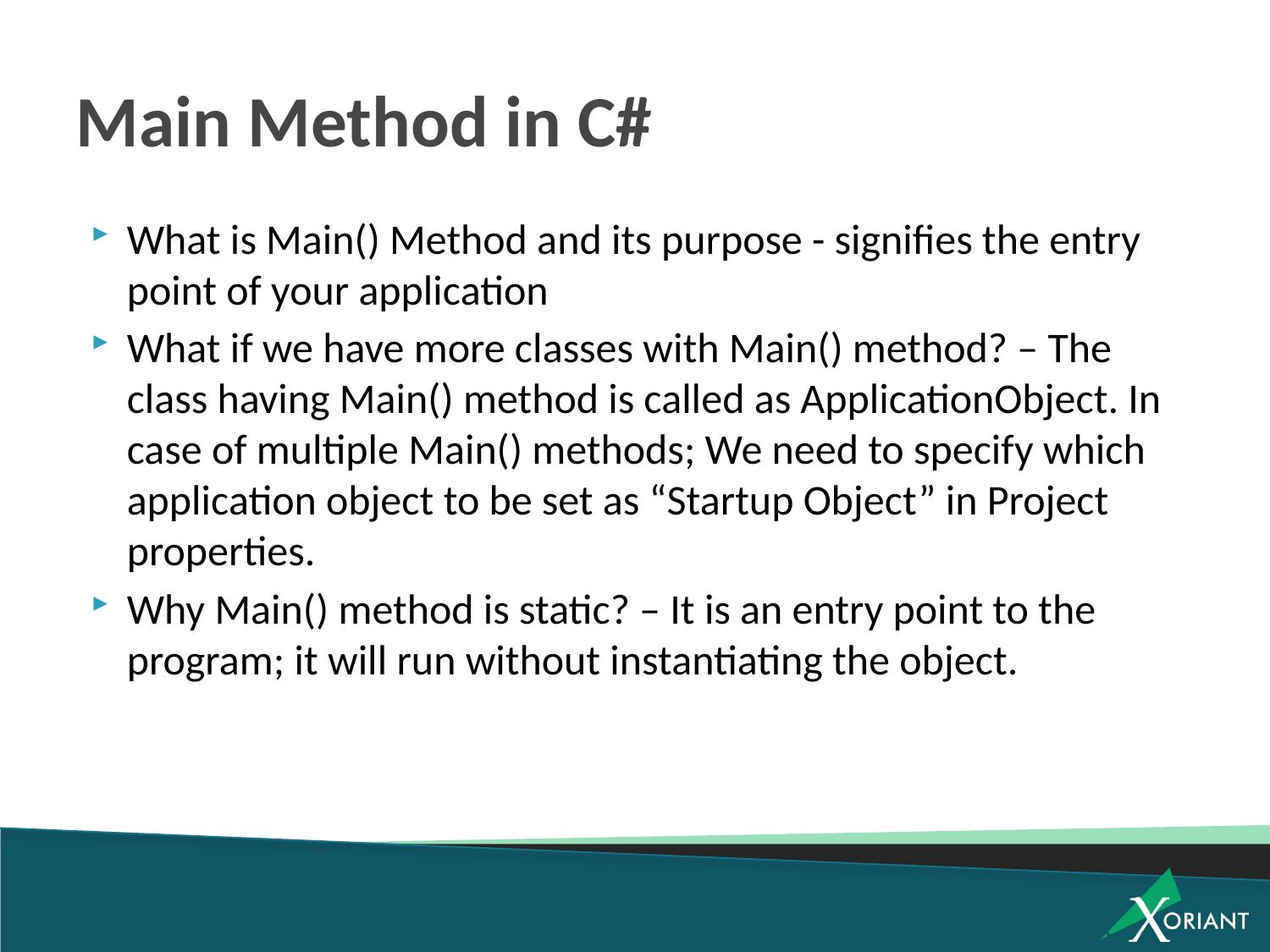

# Main Method in C#
What is Main() Method and its purpose - signifies the entry point of your application
What if we have more classes with Main() method? – The class having Main() method is called as ApplicationObject. In case of multiple Main() methods; We need to specify which application object to be set as “Startup Object” in Project properties.
Why Main() method is static? – It is an entry point to the program; it will run without instantiating the object.